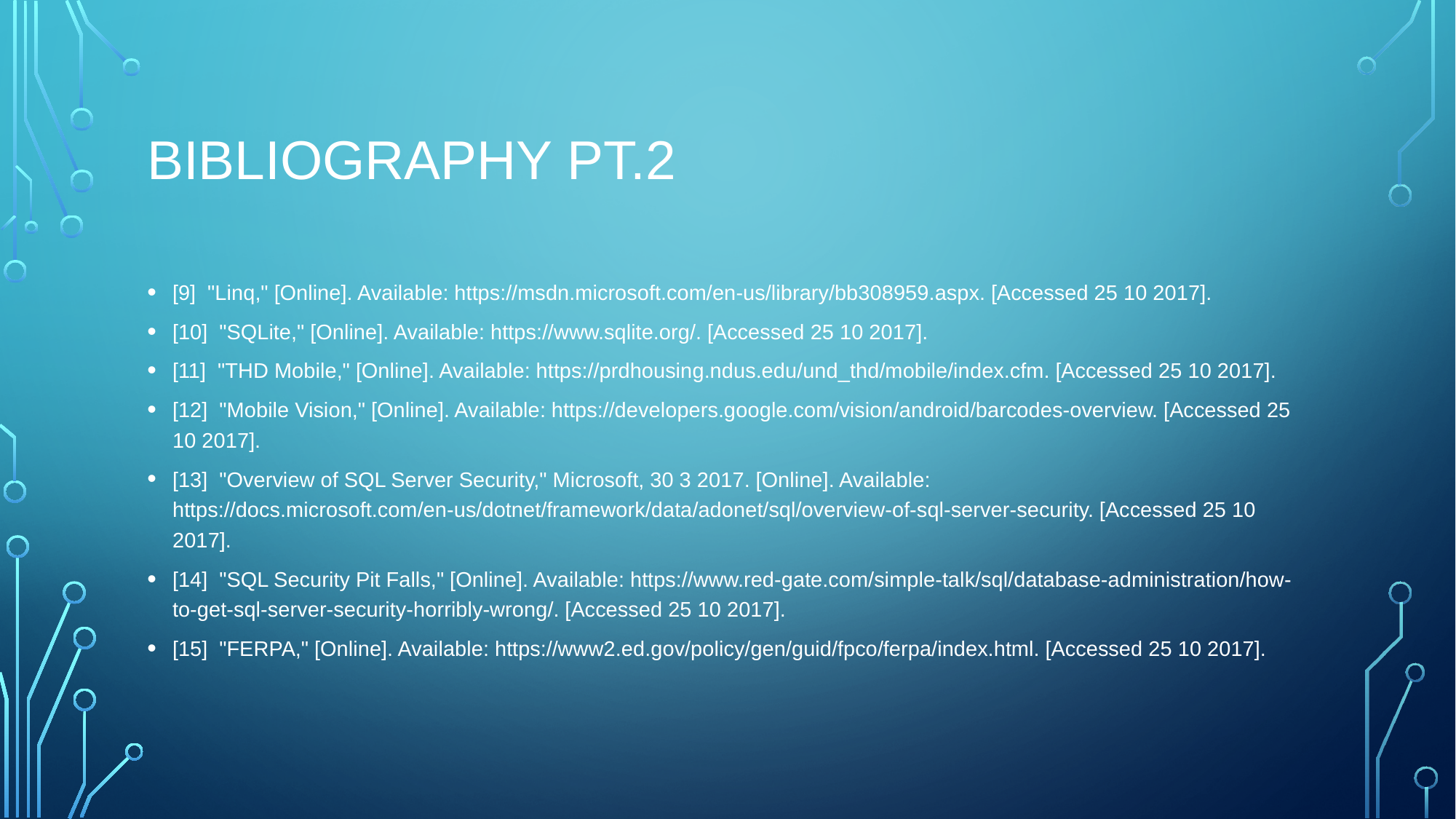

# Bibliography pt.2
[9]  "Linq," [Online]. Available: https://msdn.microsoft.com/en-us/library/bb308959.aspx. [Accessed 25 10 2017].
[10]  "SQLite," [Online]. Available: https://www.sqlite.org/. [Accessed 25 10 2017].
[11]  "THD Mobile," [Online]. Available: https://prdhousing.ndus.edu/und_thd/mobile/index.cfm. [Accessed 25 10 2017].
[12]  "Mobile Vision," [Online]. Available: https://developers.google.com/vision/android/barcodes-overview. [Accessed 25 10 2017].
[13]  "Overview of SQL Server Security," Microsoft, 30 3 2017. [Online]. Available: https://docs.microsoft.com/en-us/dotnet/framework/data/adonet/sql/overview-of-sql-server-security. [Accessed 25 10 2017].
[14]  "SQL Security Pit Falls," [Online]. Available: https://www.red-gate.com/simple-talk/sql/database-administration/how-to-get-sql-server-security-horribly-wrong/. [Accessed 25 10 2017].
[15]  "FERPA," [Online]. Available: https://www2.ed.gov/policy/gen/guid/fpco/ferpa/index.html. [Accessed 25 10 2017].